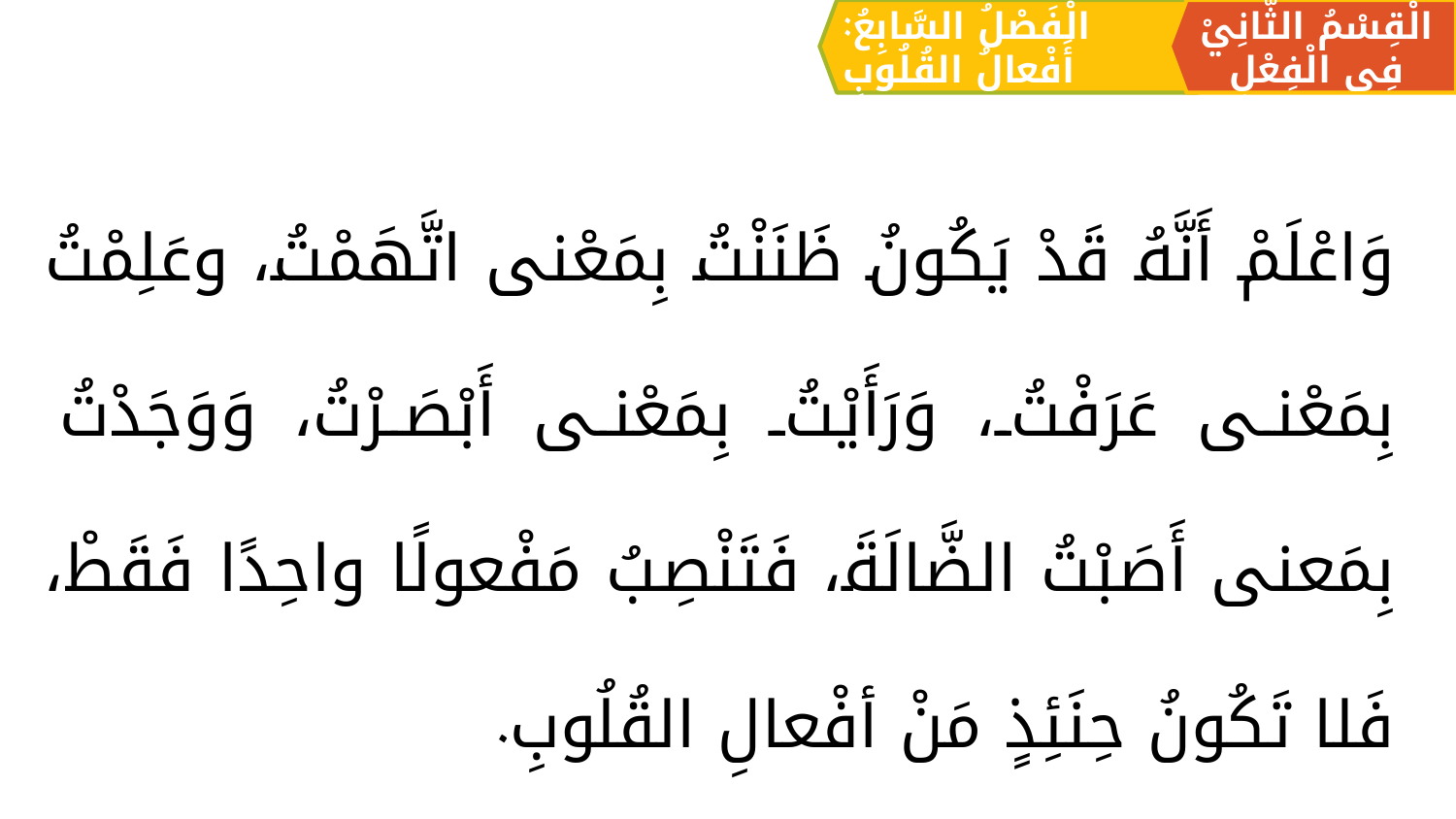

الْقِسْمُ الثَّانِيْ فِي الْفِعْلِ
الْفَصْلُ السَّابِعُ: أَفْعالُ القُلُوبِ
وَاعْلَمْ أَنَّهُ قَدْ يَكُونُ ظَنَنْتُ بِمَعْنى اتَّهَمْتُ، وعَلِمْتُ بِمَعْنى عَرَفْتُ، وَرَأَيْتُ بِمَعْنى أَبْصَرْتُ، وَوَجَدْتُ بِمَعنى أَصَبْتُ الضَّالَةَ، فَتَنْصِبُ مَفْعولًا واحِدًا فَقَطْ، فَلا تَكُونُ حِنَئِذٍ مَنْ أفْعالِ القُلُوبِ.